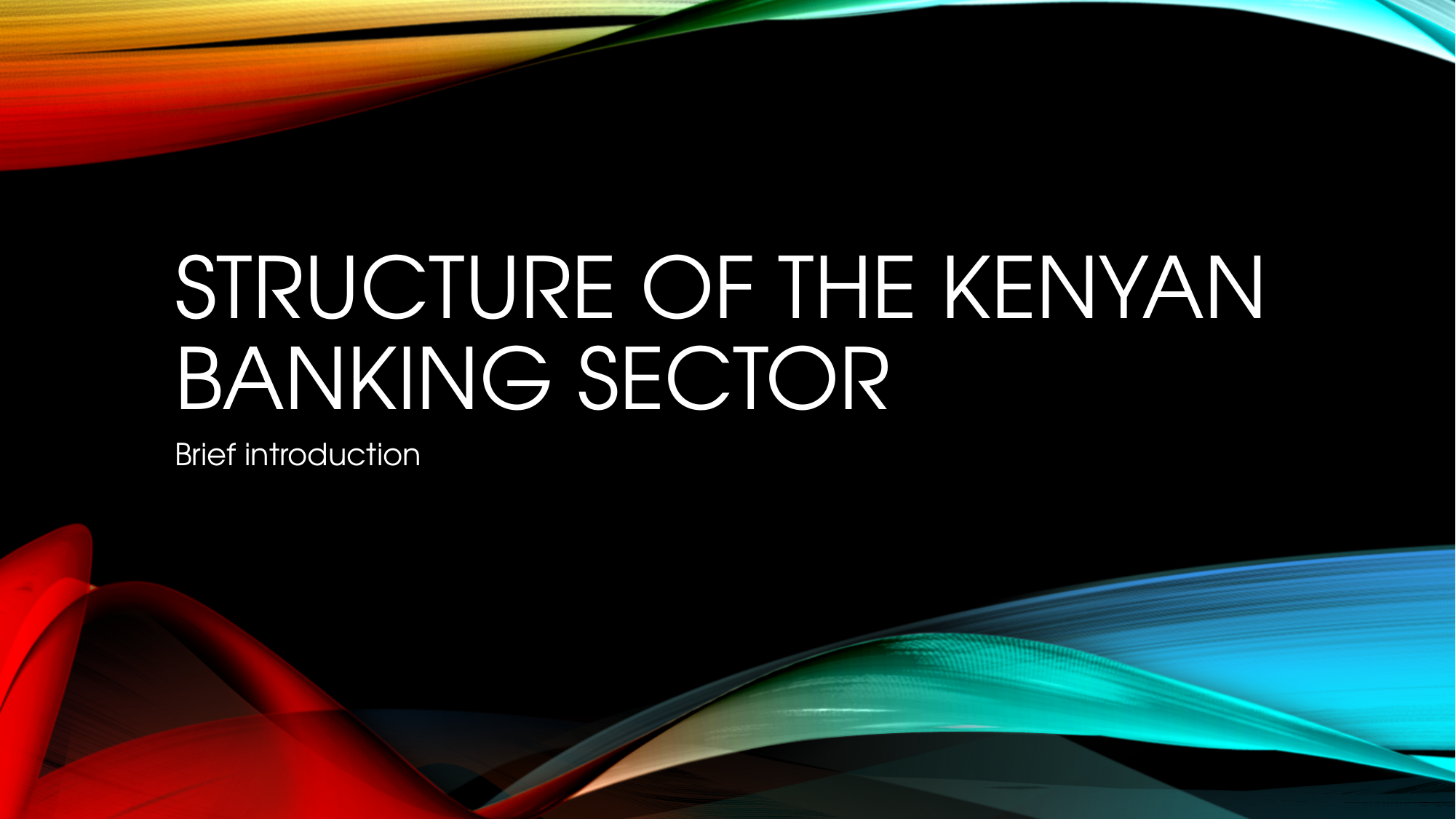

# STRUCTURE OF THE KENYAN BANKING SECTOR
Brief introduction